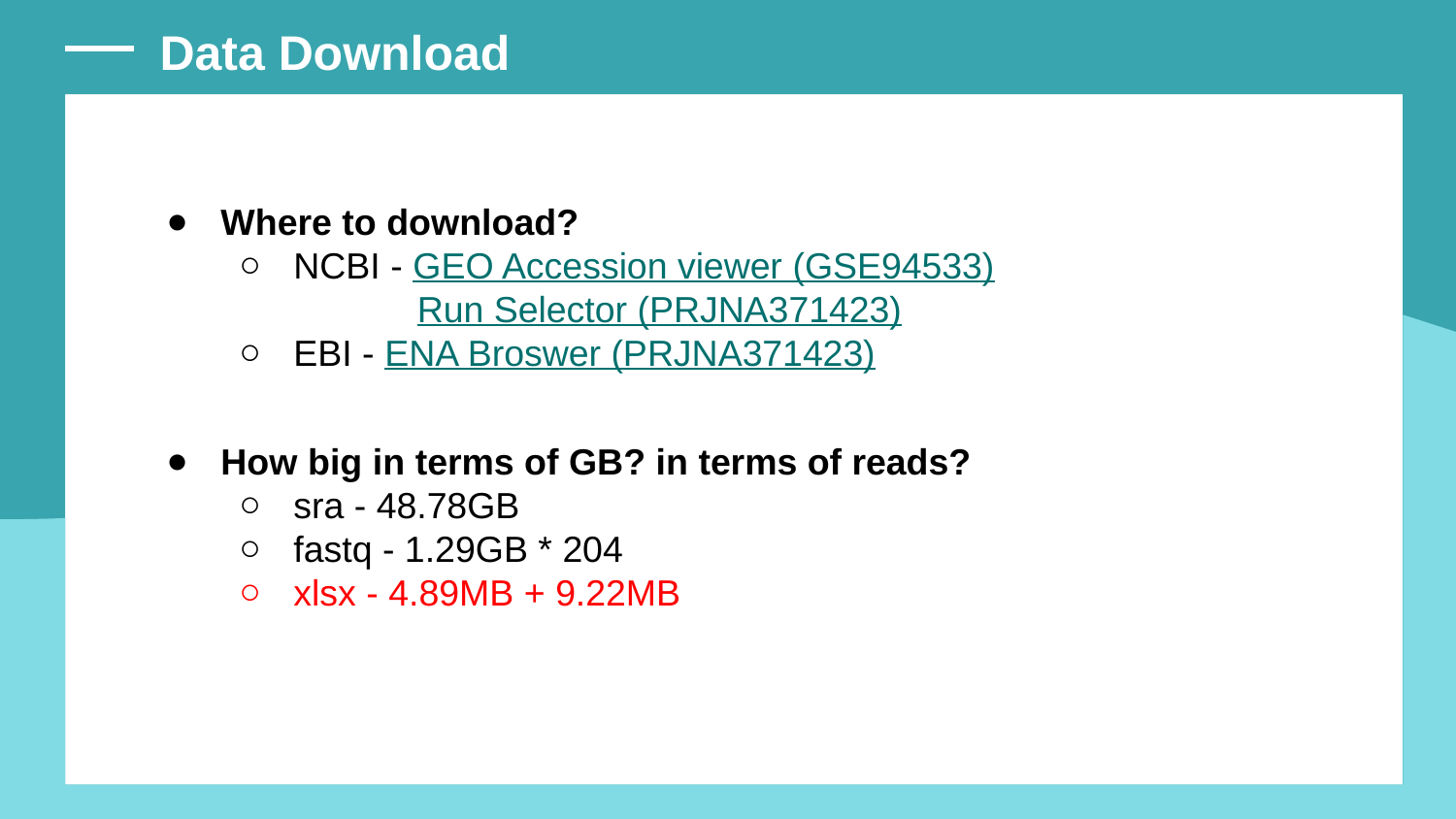

Data Download
Where to download?
NCBI - GEO Accession viewer (GSE94533)
     Run Selector (PRJNA371423)
EBI - ENA Broswer (PRJNA371423)

How big in terms of GB? in terms of reads?
sra - 48.78GB
fastq - 1.29GB * 204
xlsx - 4.89MB + 9.22MB